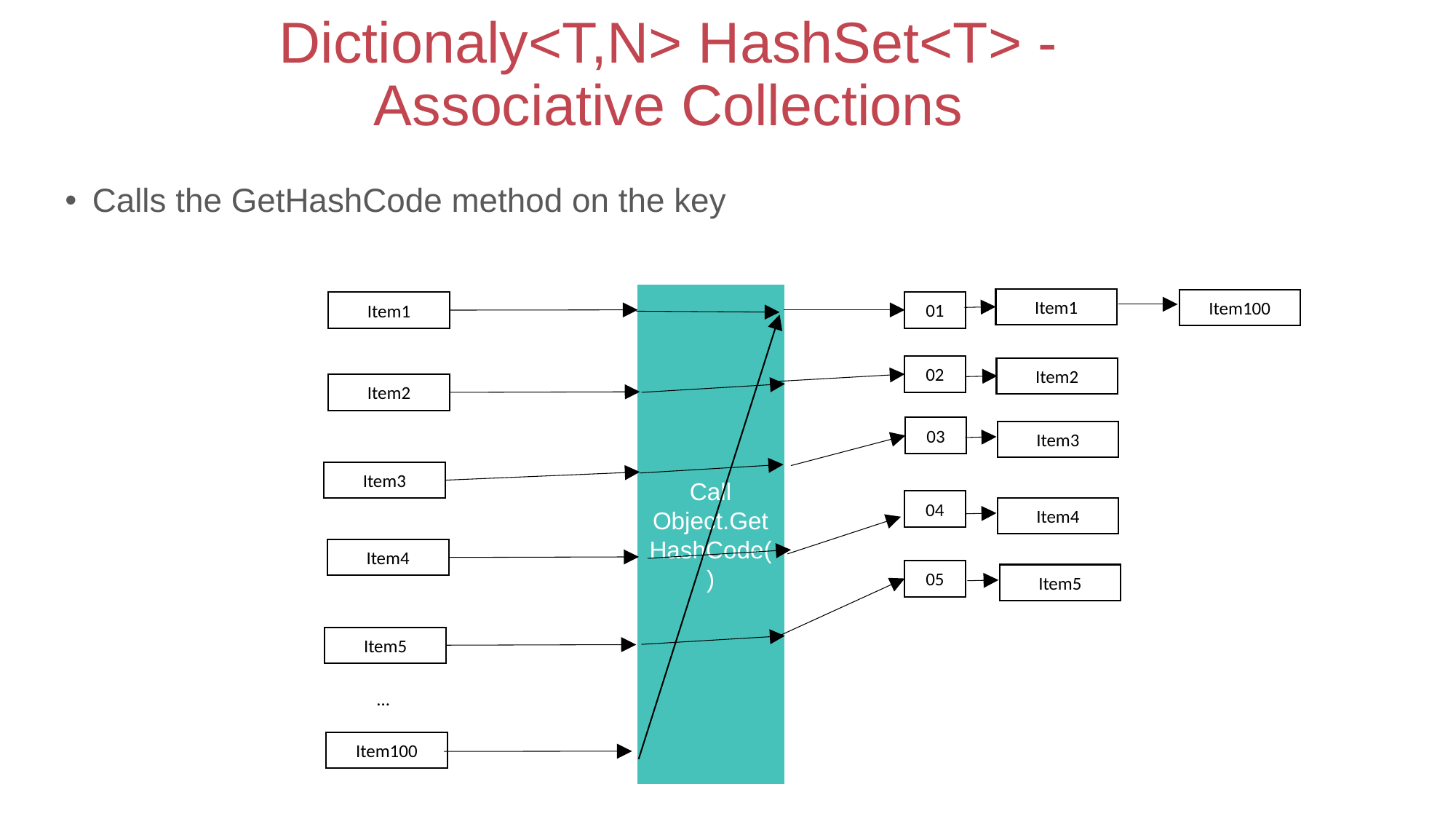

# Dictionaly<T,N> HashSet<T> - Associative Collections
Calls the GetHashCode method on the key
Call Object.GetHashCode()
Item1
Item100
01
Item1
02
Item2
Item2
03
Item3
Item3
04
Item4
Item4
05
Item5
Item5
…
Item100